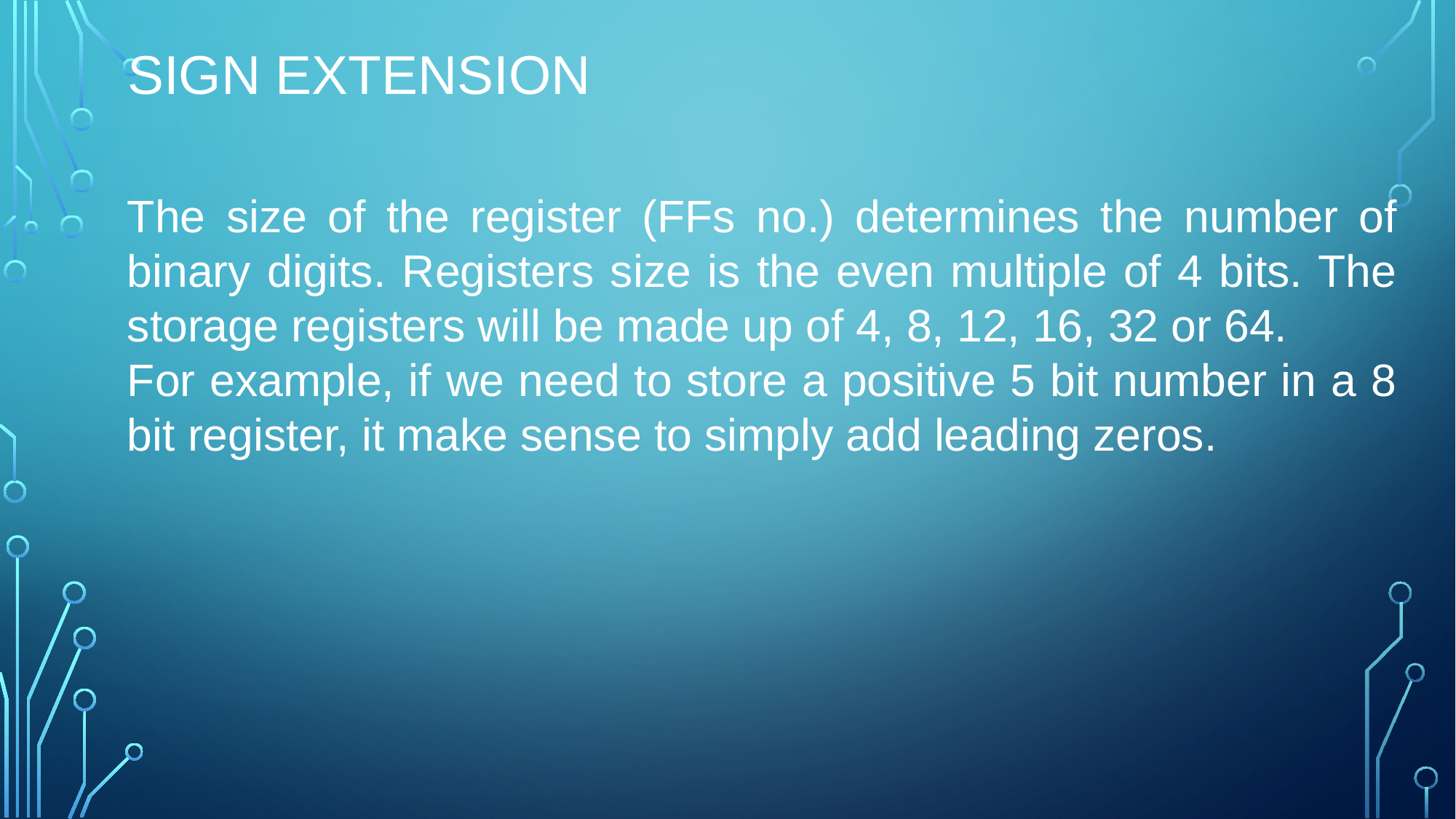

# Sign extension
The size of the register (FFs no.) determines the number of binary digits. Registers size is the even multiple of 4 bits. The storage registers will be made up of 4, 8, 12, 16, 32 or 64.
For example, if we need to store a positive 5 bit number in a 8 bit register, it make sense to simply add leading zeros.